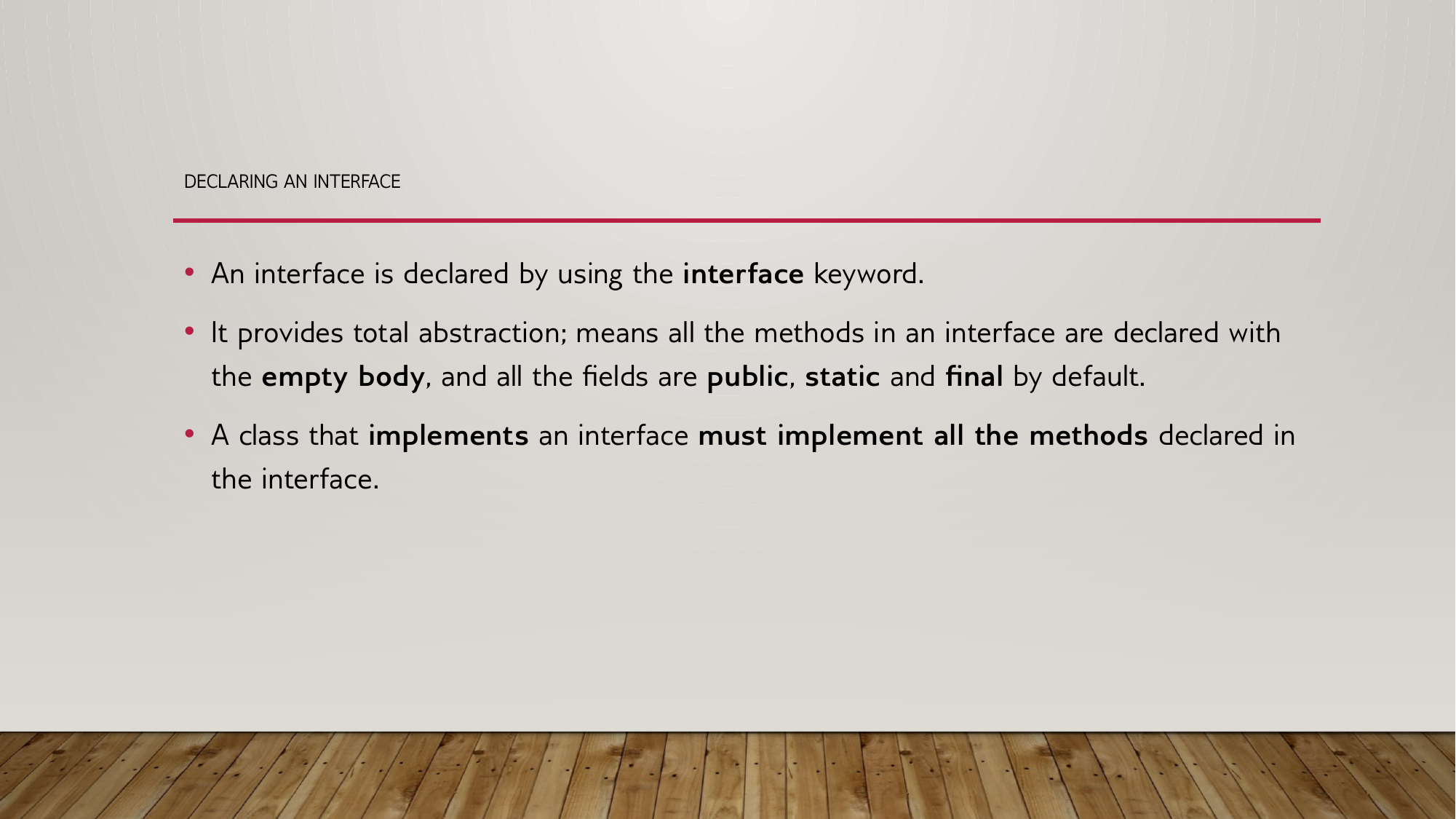

# Declaring an interface
An interface is declared by using the interface keyword.
It provides total abstraction; means all the methods in an interface are declared with the empty body, and all the fields are public, static and final by default.
A class that implements an interface must implement all the methods declared in the interface.